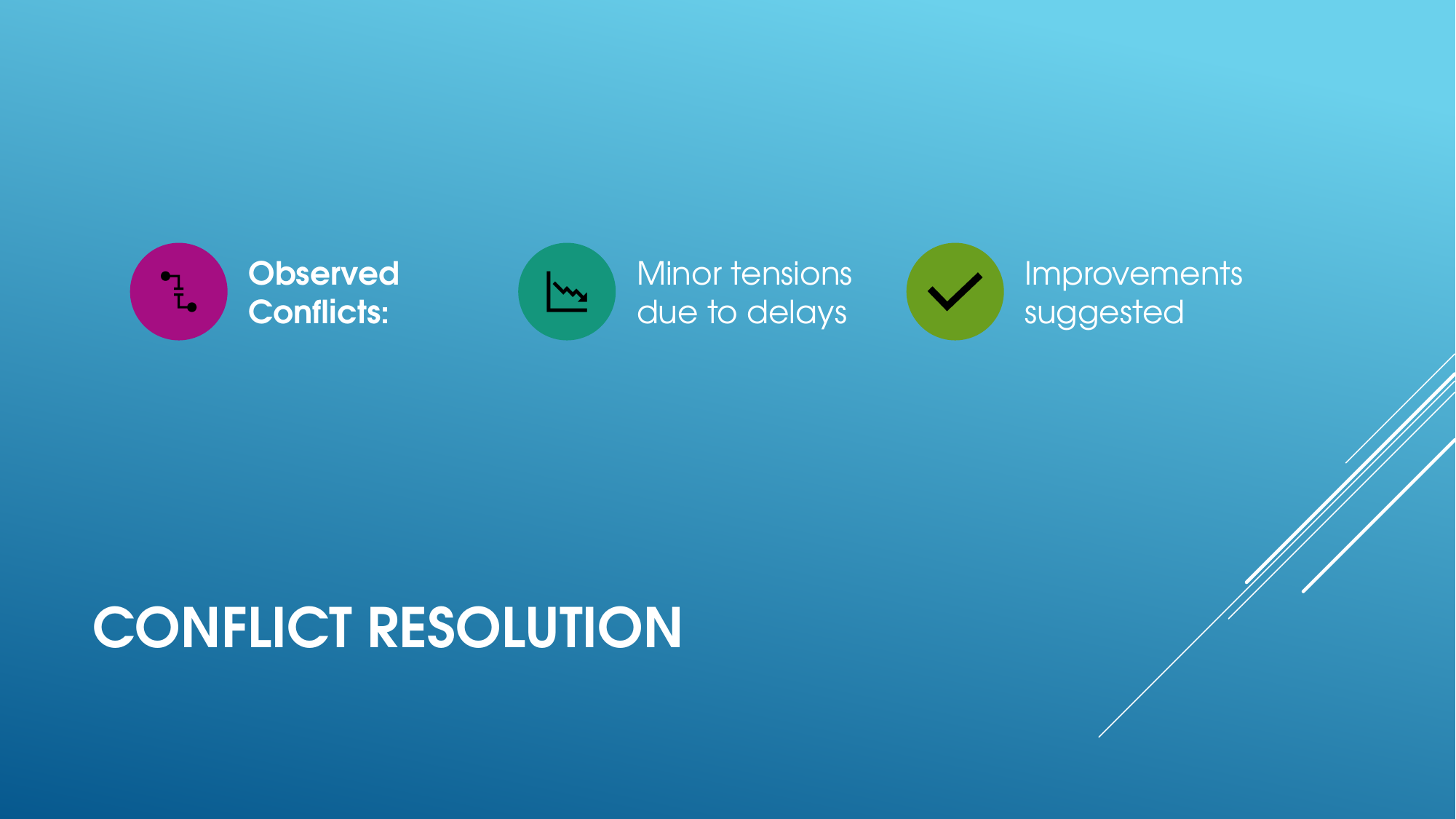

Observed Conflicts:
Minor tensions due to delays
Improvements suggested
# Conflict Resolution